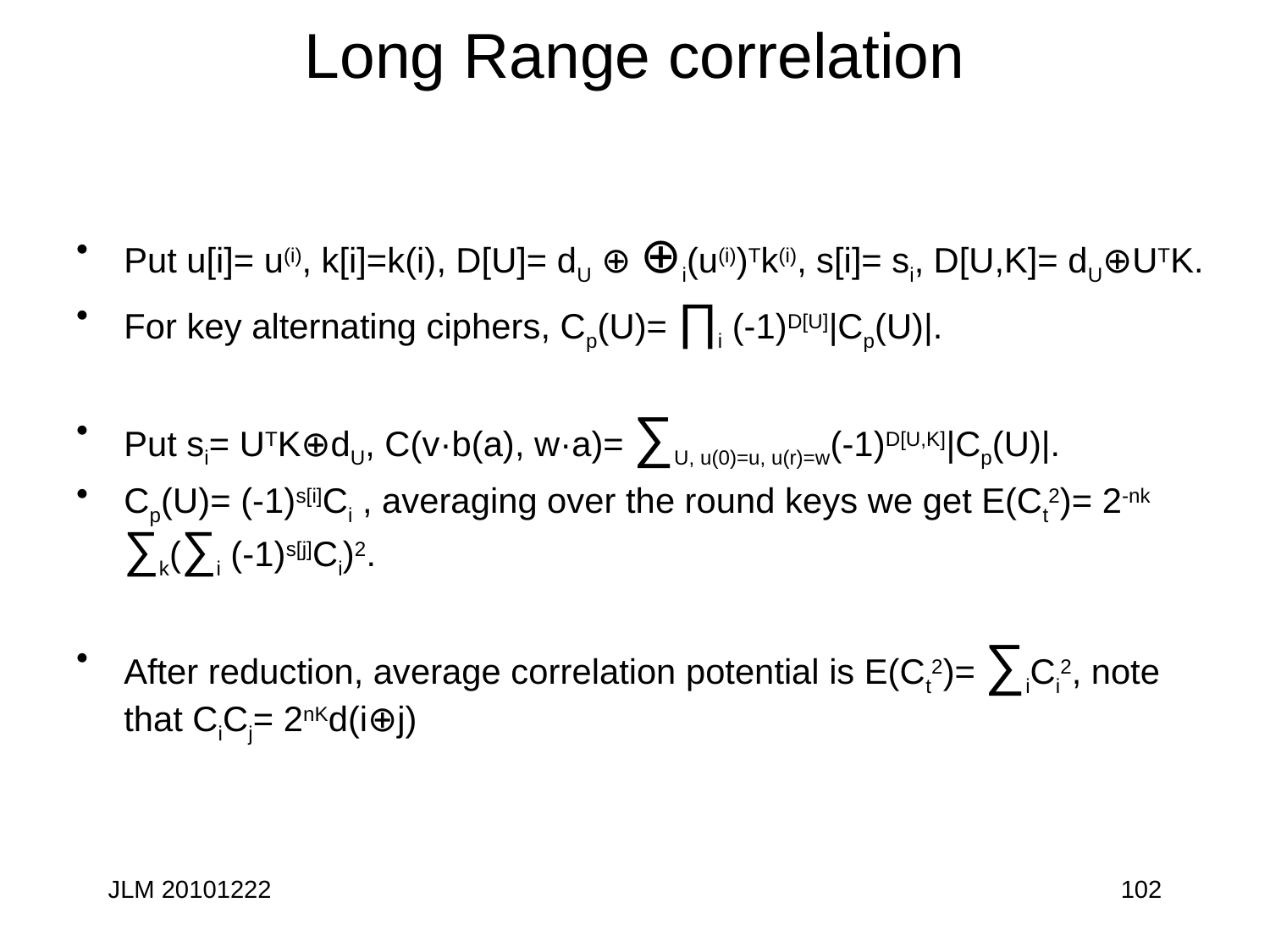

# Long Range correlation
Put u[i]= u(i), k[i]=k(i), D[U]= dU ⊕ ⊕i(u(i))Tk(i), s[i]= si, D[U,K]= dU⊕UTK.
For key alternating ciphers, Cp(U)= ∏i (-1)D[U]|Cp(U)|.

Put si= UTK⊕dU, C(v·b(a), w·a)= ∑U, u(0)=u, u(r)=w(-1)D[U,K]|Cp(U)|.
Cp(U)= (-1)s[i]Ci , averaging over the round keys we get E(Ct2)= 2-nk ∑k(∑i (-1)s[j]Ci)2.

After reduction, average correlation potential is E(Ct2)= ∑iCi2, note that CiCj= 2nKd(i⊕j)
JLM 20101222
102